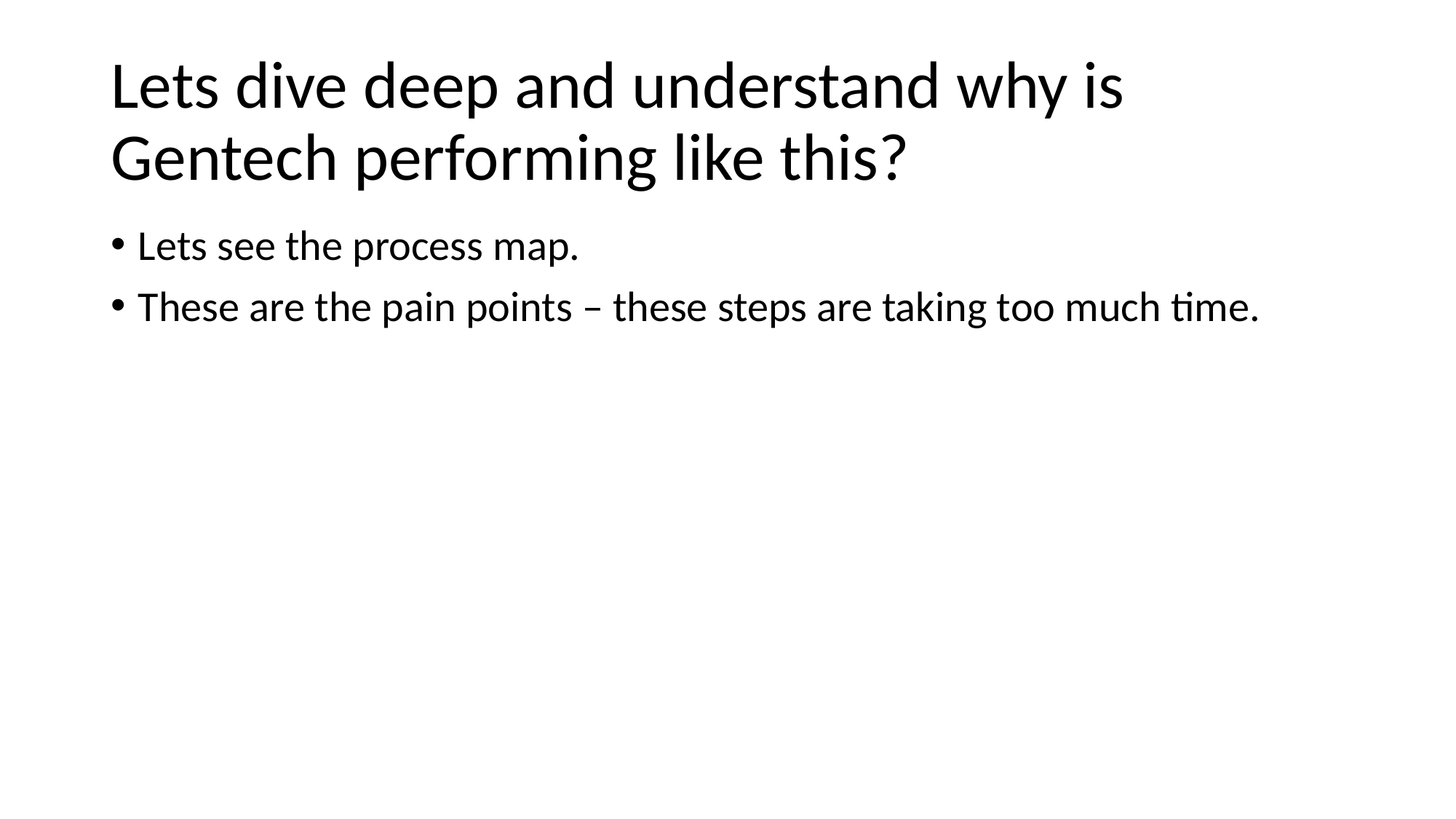

# Lets dive deep and understand why is Gentech performing like this?
Lets see the process map.
These are the pain points – these steps are taking too much time.